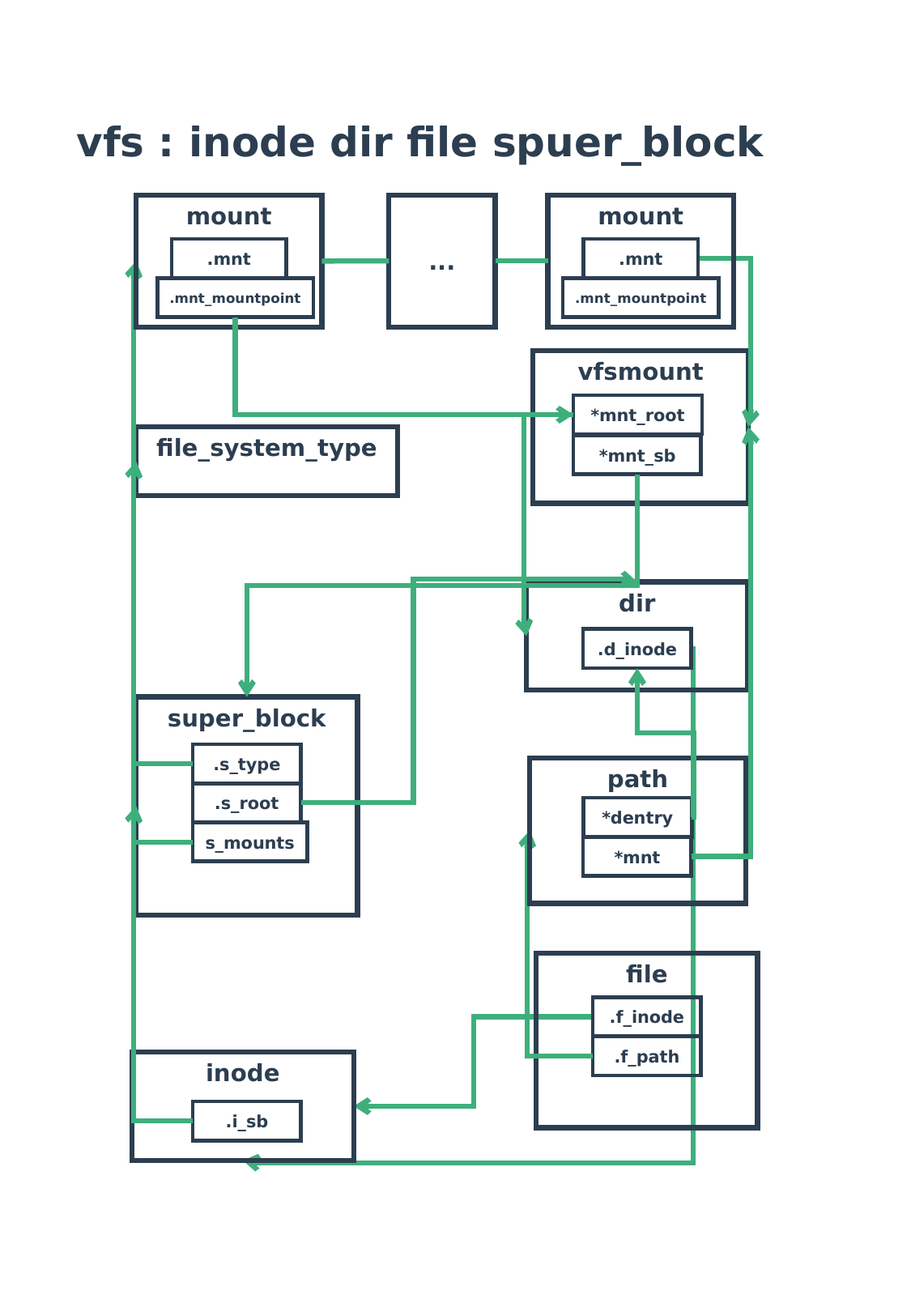

vfs : inode dir file spuer_block
mount
...
mount
.mnt
.mnt
.mnt_mountpoint
.mnt_mountpoint
vfsmount
*mnt_root
*mnt_sb
file_system_type
dir

.d_inode
super_block
.s_type
.s_root
path
*mnt
*dentry
s_mounts
file

.f_inode
.f_path
inode
.i_sb